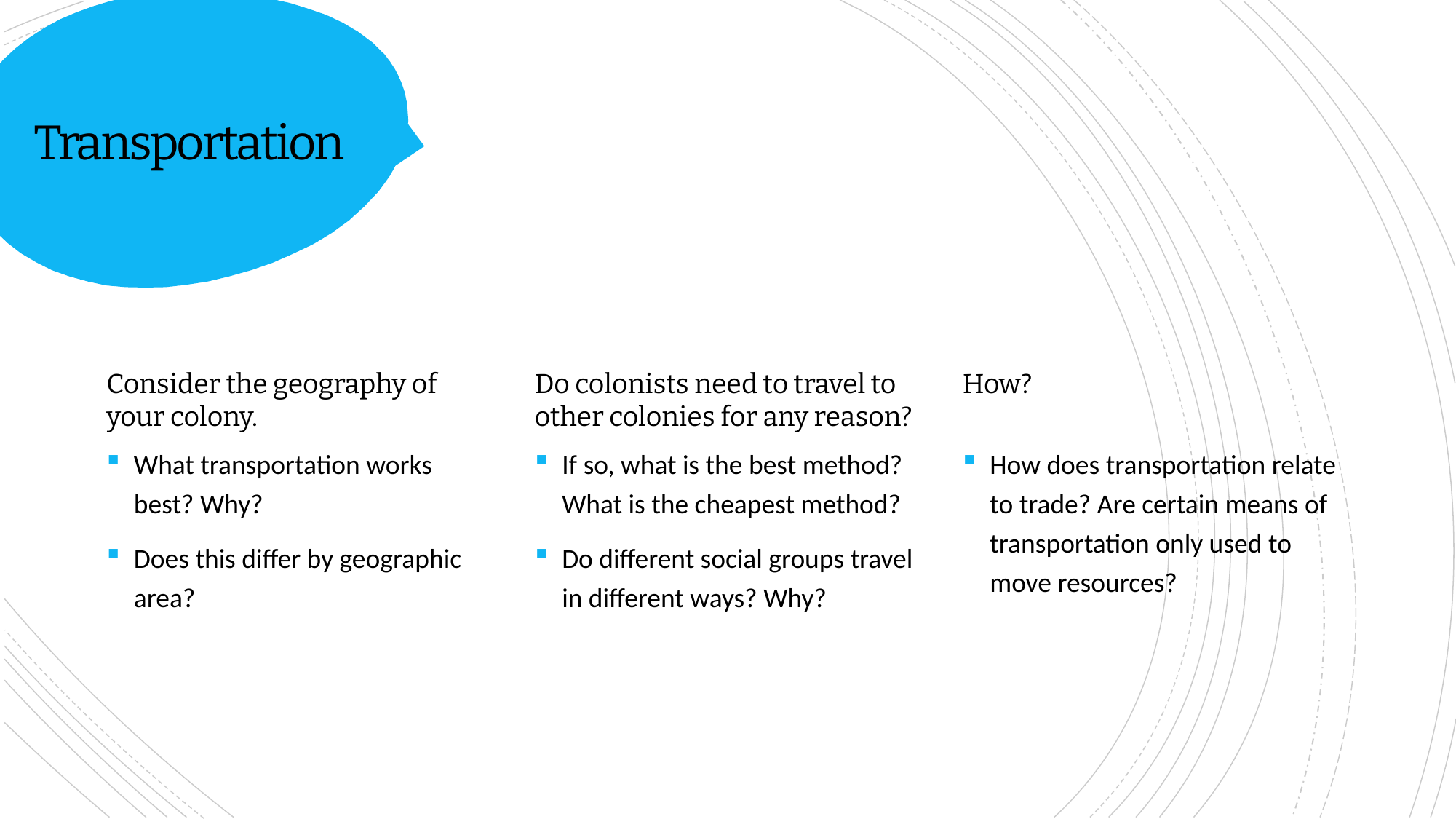

# Transportation
Consider the geography of your colony.
Do colonists need to travel to other colonies for any reason?
How?
What transportation works best? Why?
Does this differ by geographic area?

If so, what is the best method? What is the cheapest method?
Do different social groups travel in different ways? Why?
How does transportation relate to trade? Are certain means of transportation only used to move resources?